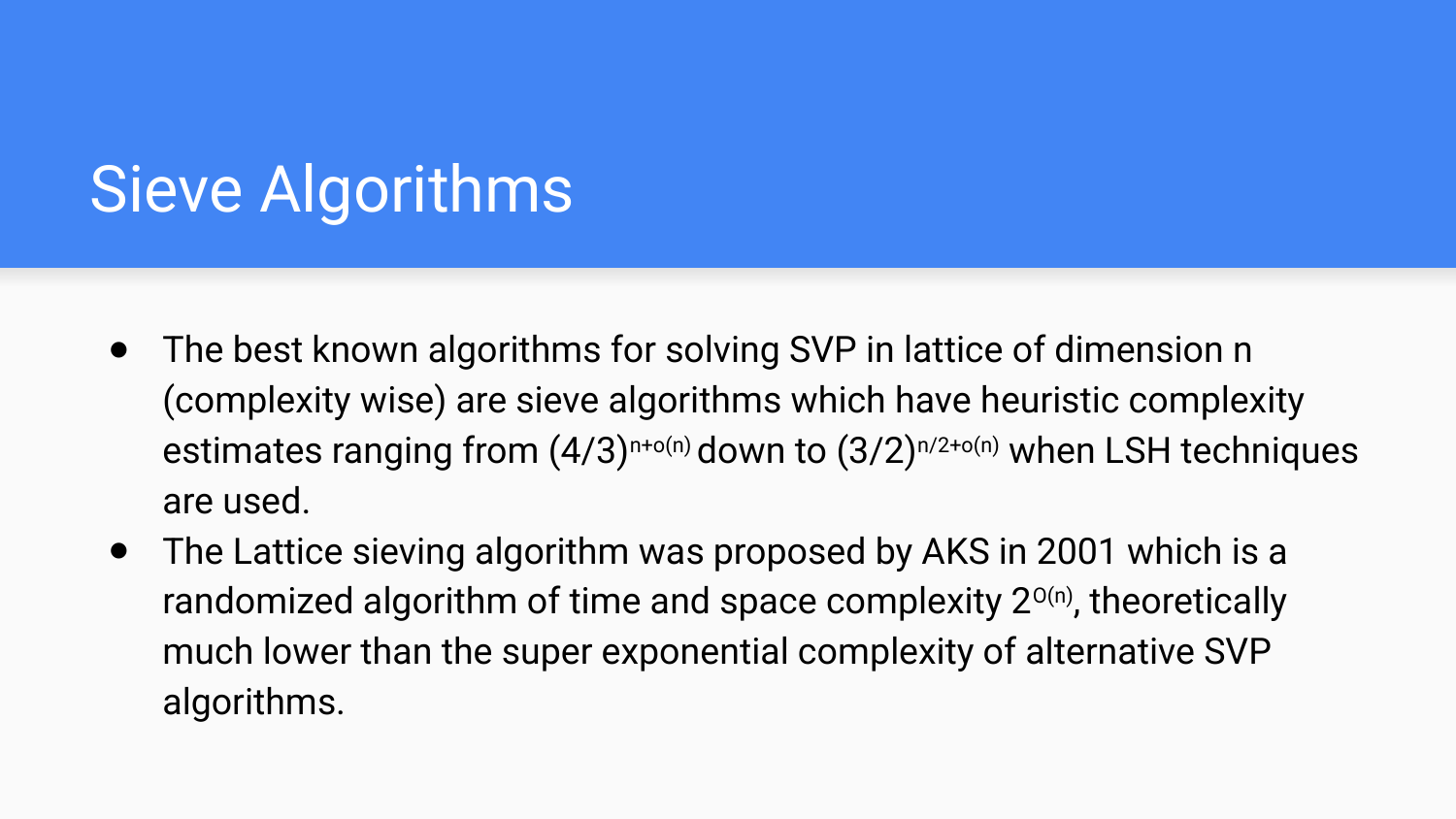

# Sieve Algorithms
The best known algorithms for solving SVP in lattice of dimension n (complexity wise) are sieve algorithms which have heuristic complexity estimates ranging from (4/3)n+o(n) down to (3/2)n/2+o(n) when LSH techniques are used.
The Lattice sieving algorithm was proposed by AKS in 2001 which is a randomized algorithm of time and space complexity 2O(n), theoretically much lower than the super exponential complexity of alternative SVP algorithms.